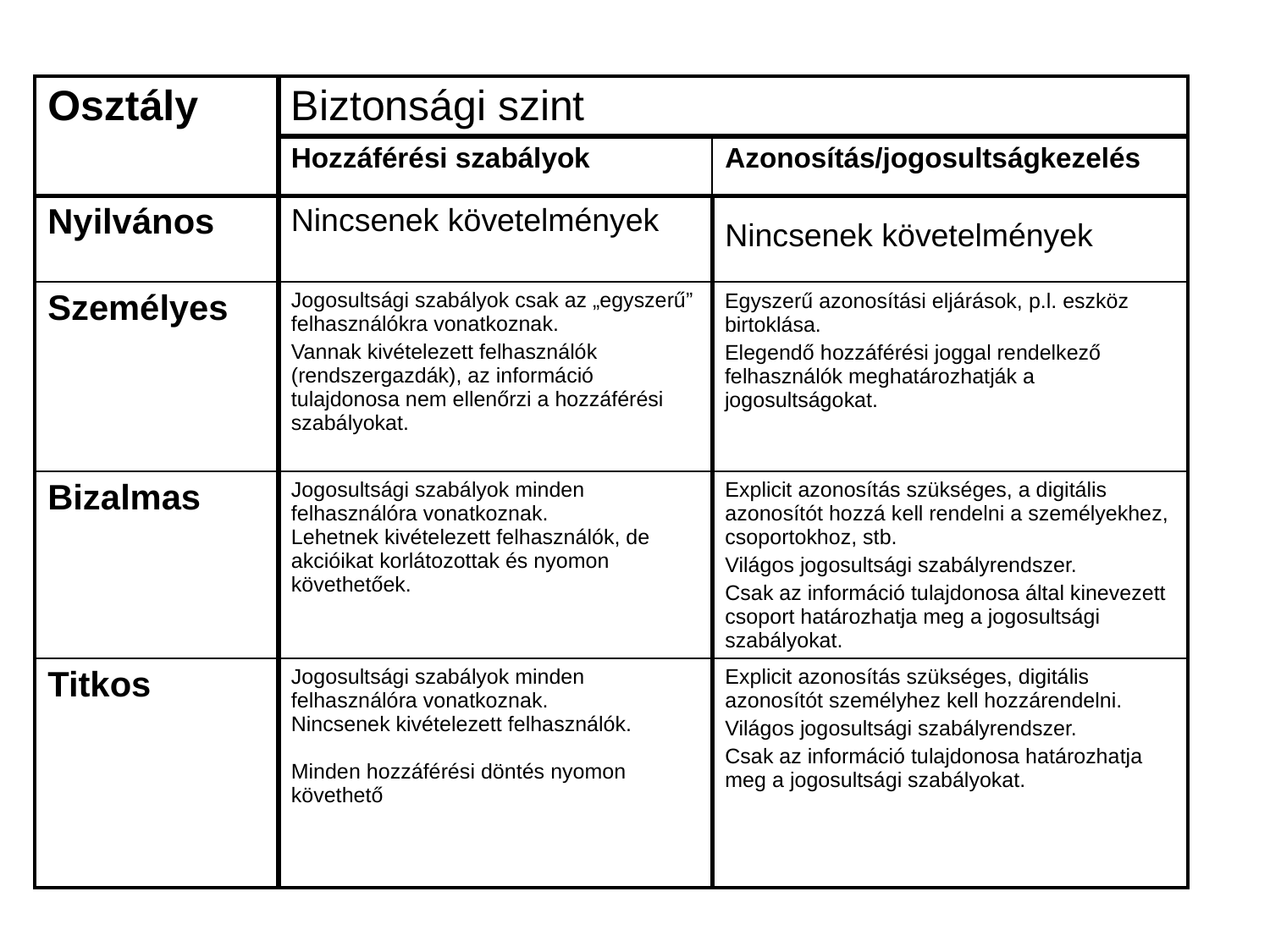

| Osztály | Biztonsági szint |  |
| --- | --- | --- |
|  | Hozzáférési szabályok | Azonosítás/jogosultságkezelés |
| Nyilvános | Nincsenek követelmények | Nincsenek követelmények |
| Személyes | Jogosultsági szabályok csak az „egyszerű” felhasználókra vonatkoznak. Vannak kivételezett felhasználók (rendszergazdák), az információ tulajdonosa nem ellenőrzi a hozzáférési szabályokat. | Egyszerű azonosítási eljárások, p.l. eszköz birtoklása. Elegendő hozzáférési joggal rendelkező felhasználók meghatározhatják a jogosultságokat. |
| Bizalmas | Jogosultsági szabályok minden felhasználóra vonatkoznak. Lehetnek kivételezett felhasználók, de akcióikat korlátozottak és nyomon követhetőek. | Explicit azonosítás szükséges, a digitális azonosítót hozzá kell rendelni a személyekhez, csoportokhoz, stb. Világos jogosultsági szabályrendszer. Csak az információ tulajdonosa által kinevezett csoport határozhatja meg a jogosultsági szabályokat. |
| Titkos | Jogosultsági szabályok minden felhasználóra vonatkoznak. Nincsenek kivételezett felhasználók. Minden hozzáférési döntés nyomon követhető | Explicit azonosítás szükséges, digitális azonosítót személyhez kell hozzárendelni. Világos jogosultsági szabályrendszer. Csak az információ tulajdonosa határozhatja meg a jogosultsági szabályokat. |